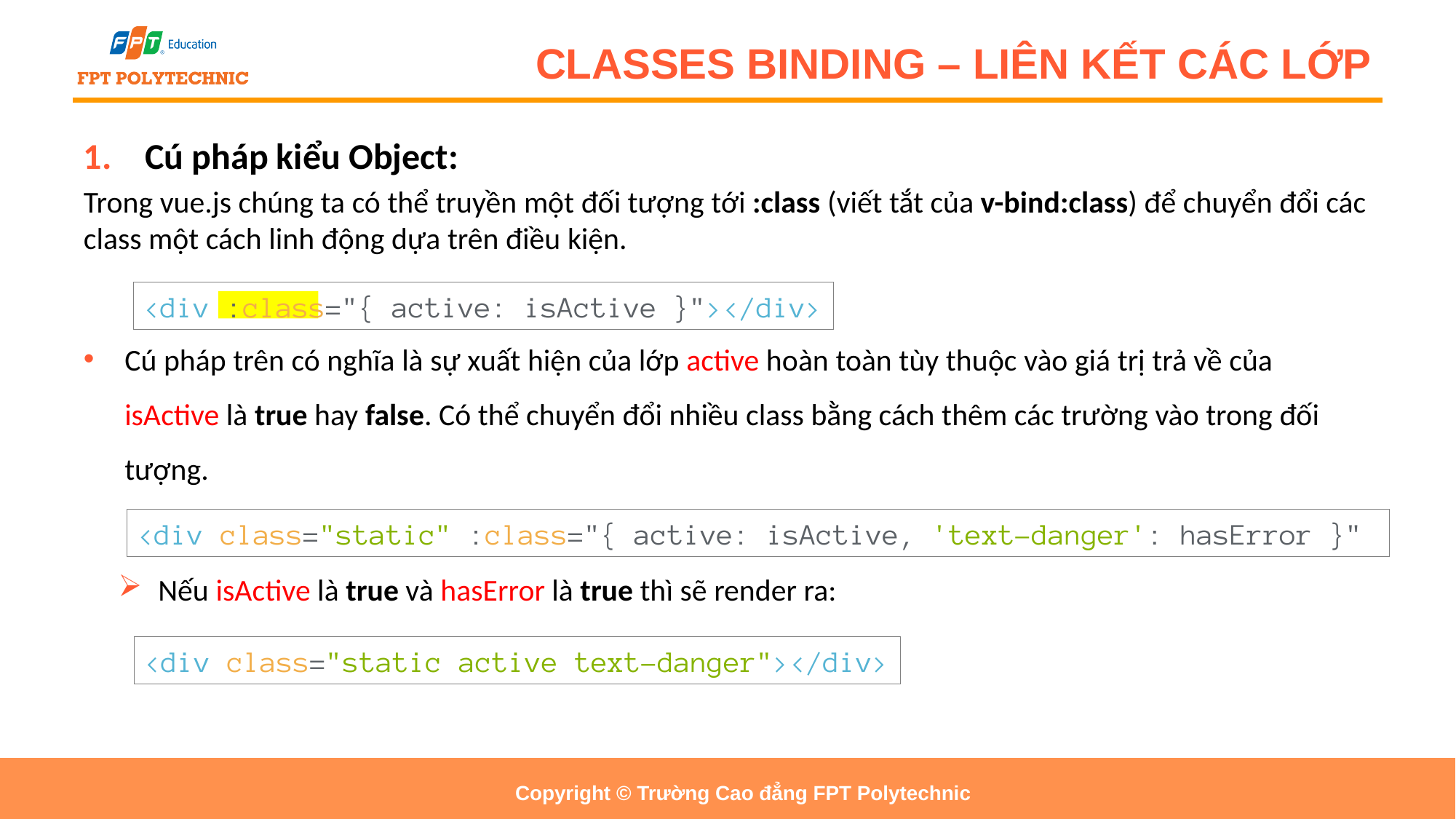

# CLASSES BINDING – LIÊN KẾT CÁC LỚP
Cú pháp kiểu Object:
Trong vue.js chúng ta có thể truyền một đối tượng tới :class (viết tắt của v-bind:class) để chuyển đổi các class một cách linh động dựa trên điều kiện.

Cú pháp trên có nghĩa là sự xuất hiện của lớp active hoàn toàn tùy thuộc vào giá trị trả về của isActive là true hay false. Có thể chuyển đổi nhiều class bằng cách thêm các trường vào trong đối tượng.

Nếu isActive là true và hasError là true thì sẽ render ra:
<div :class="{ active: isActive }"></div>

<div class="static" :class="{ active: isActive, 'text-danger': hasError }"
<div class="static active text-danger"></div>

Copyright © Trường Cao đẳng FPT Polytechnic